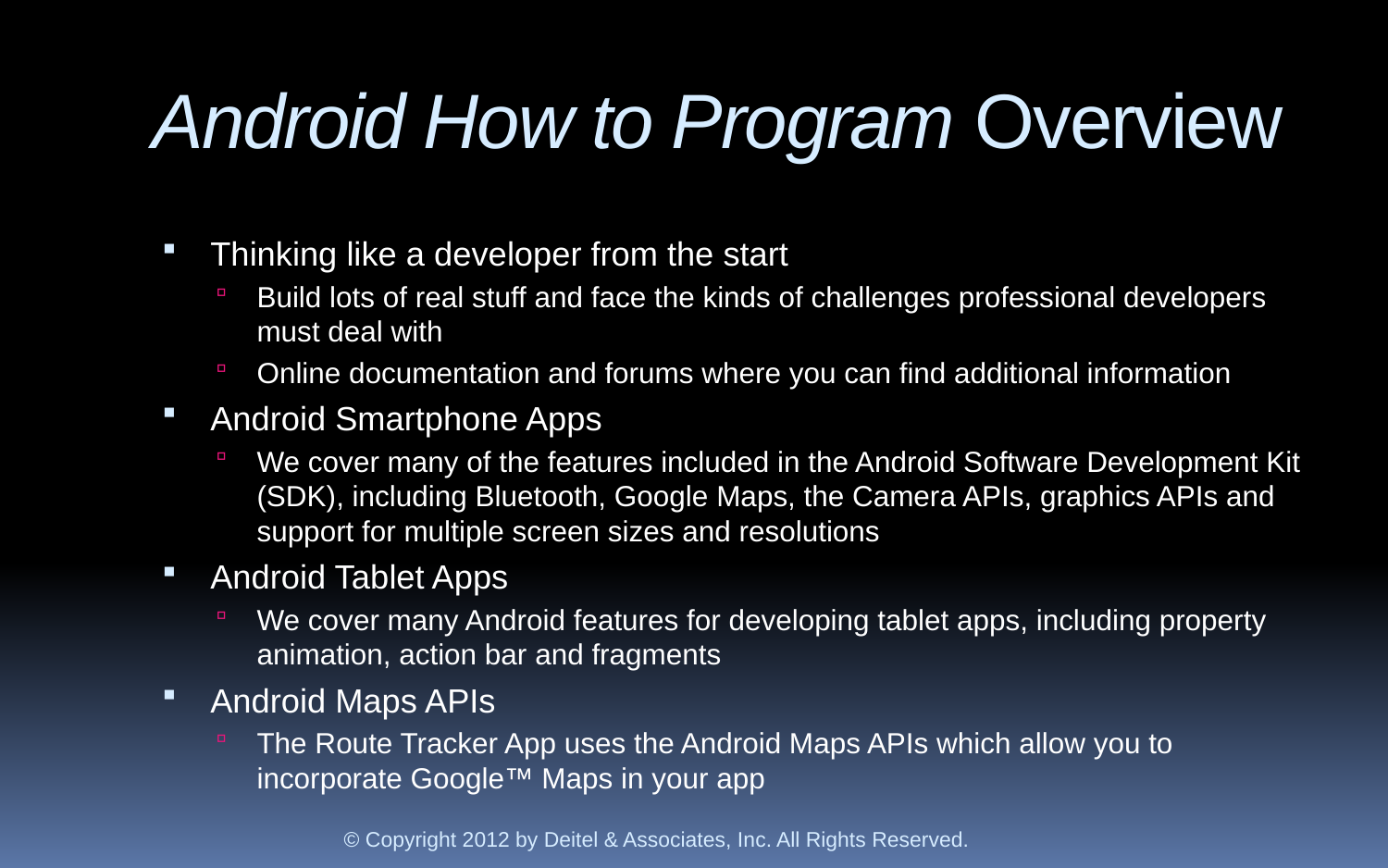

# Android How to Program Overview
Thinking like a developer from the start
Build lots of real stuff and face the kinds of challenges professional developers must deal with
Online documentation and forums where you can find additional information
Android Smartphone Apps
We cover many of the features included in the Android Software Development Kit (SDK), including Bluetooth, Google Maps, the Camera APIs, graphics APIs and support for multiple screen sizes and resolutions
Android Tablet Apps
We cover many Android features for developing tablet apps, including property animation, action bar and fragments
Android Maps APIs
The Route Tracker App uses the Android Maps APIs which allow you to incorporate Google™ Maps in your app
© Copyright 2012 by Deitel & Associates, Inc. All Rights Reserved.